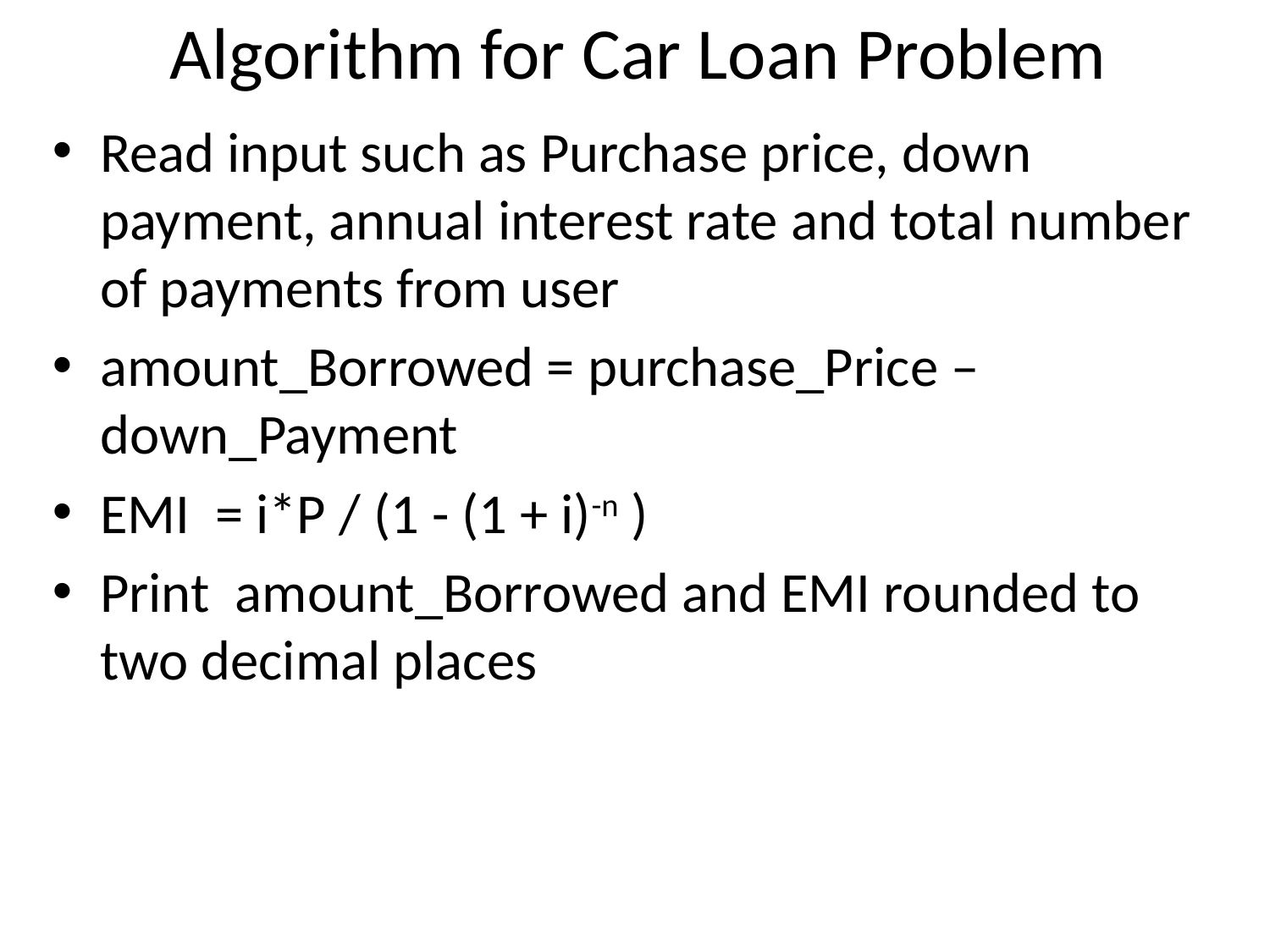

# Algorithm for Car Loan Problem
Read input such as Purchase price, down payment, annual interest rate and total number of payments from user
amount_Borrowed = purchase_Price – down_Payment
EMI  = i*P / (1 - (1 + i)-n )
Print  amount_Borrowed and EMI rounded to two decimal places